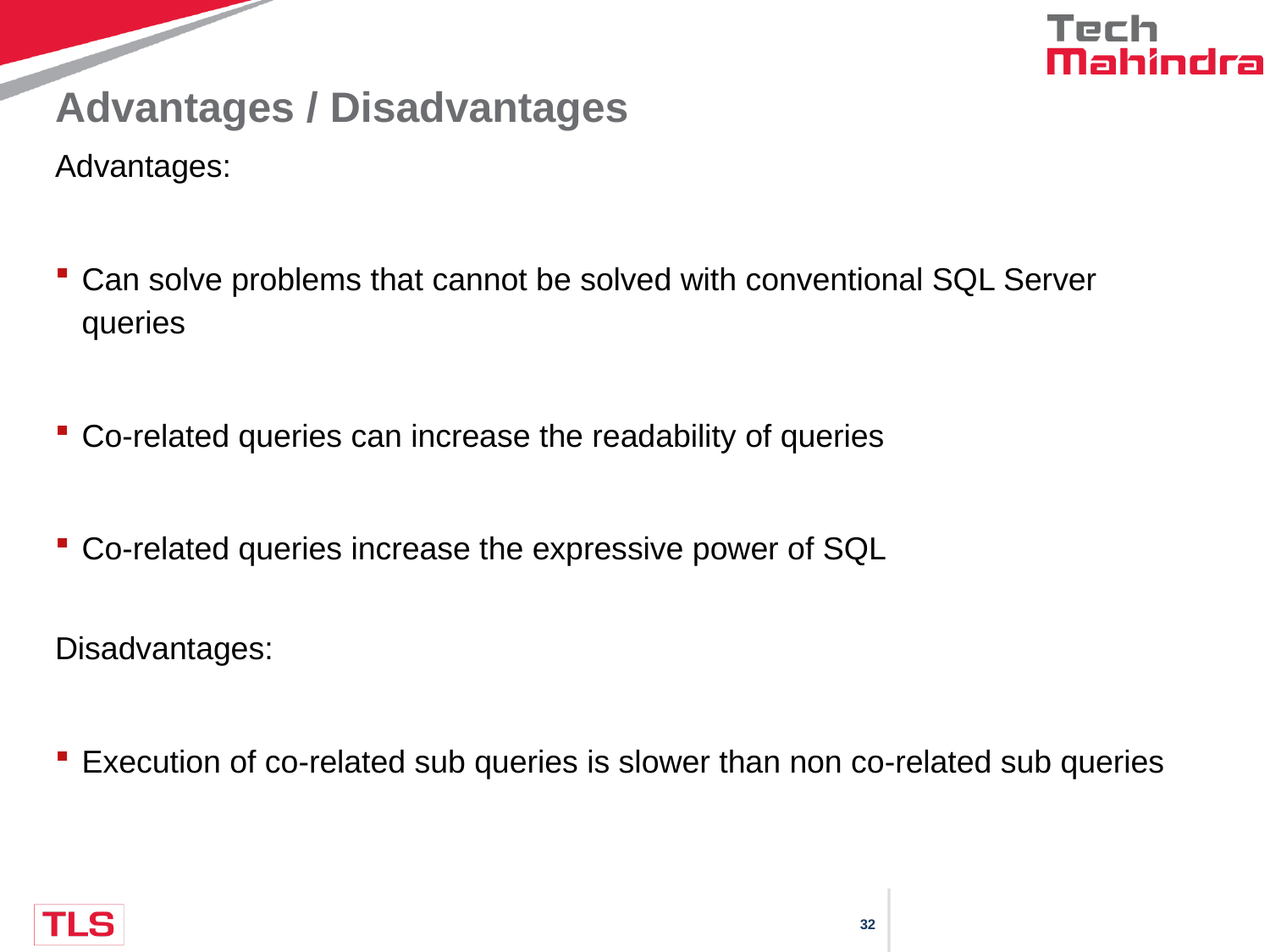

# Advantages / Disadvantages
Advantages:

Can solve problems that cannot be solved with conventional SQL Server queries

Co-related queries can increase the readability of queries

Co-related queries increase the expressive power of SQL

Disadvantages:

Execution of co-related sub queries is slower than non co-related sub queries
Copyright © 2016 Tech Mahindra. All Rights Reserved.